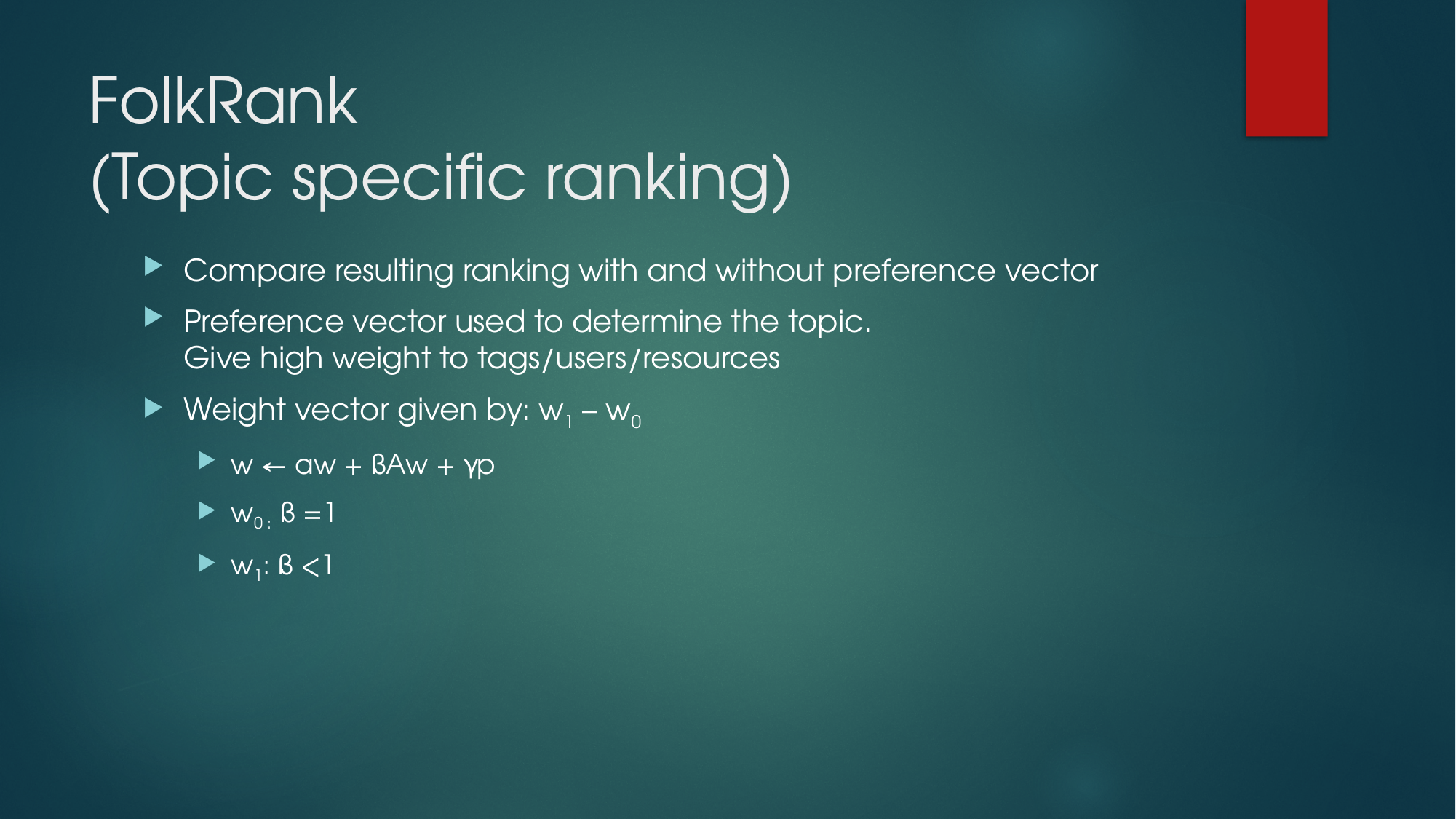

# FolkRank (Topic specific ranking)
Compare resulting ranking with and without preference vector
Preference vector used to determine the topic.
Give high weight to tags/users/resources
Weight vector given by: w1 – w0
w ← aw + ßAw + γp
w0 :  ß =1
w1: ß <1